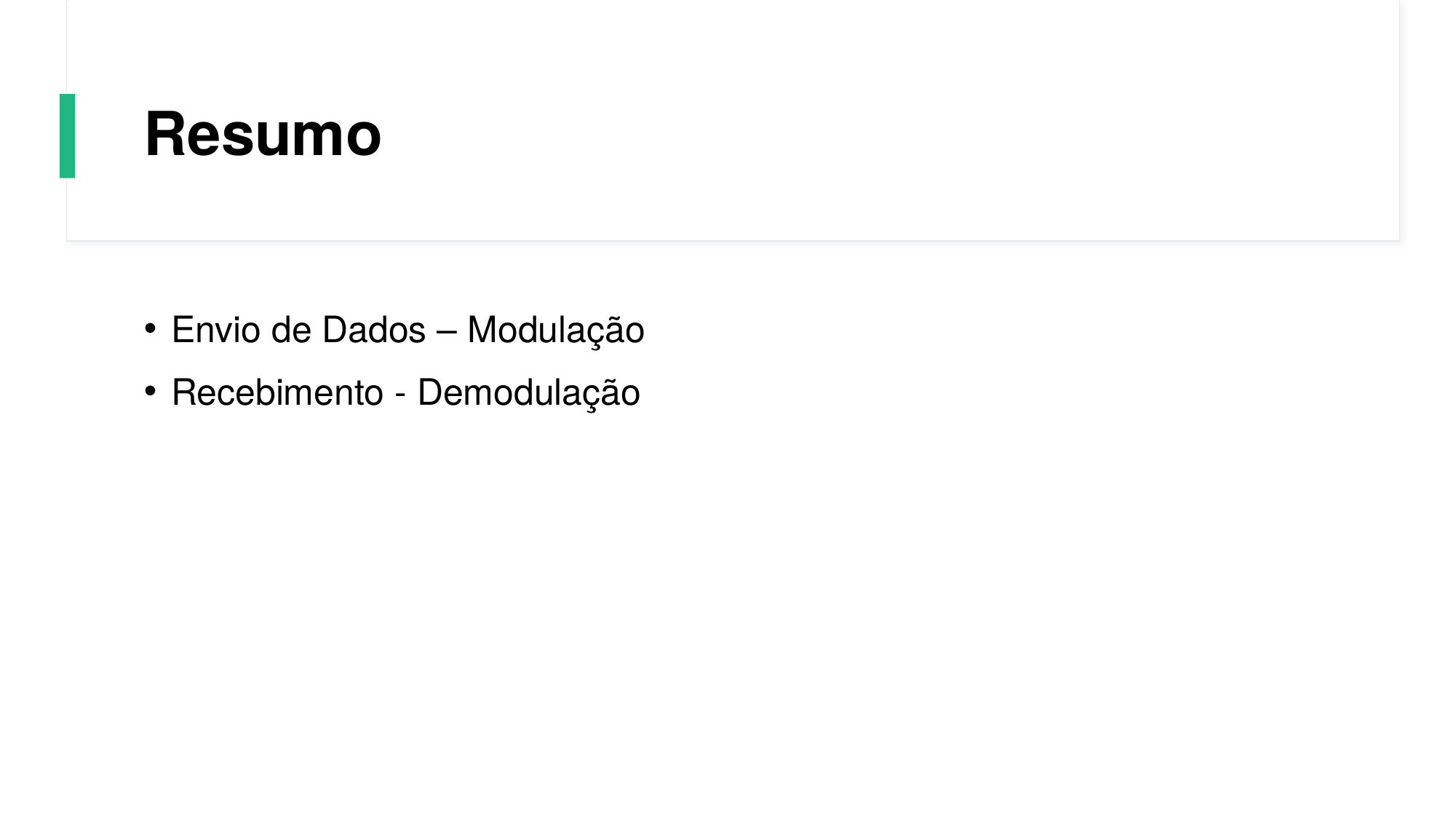

# Resumo
Envio de Dados – Modulação
Recebimento - Demodulação